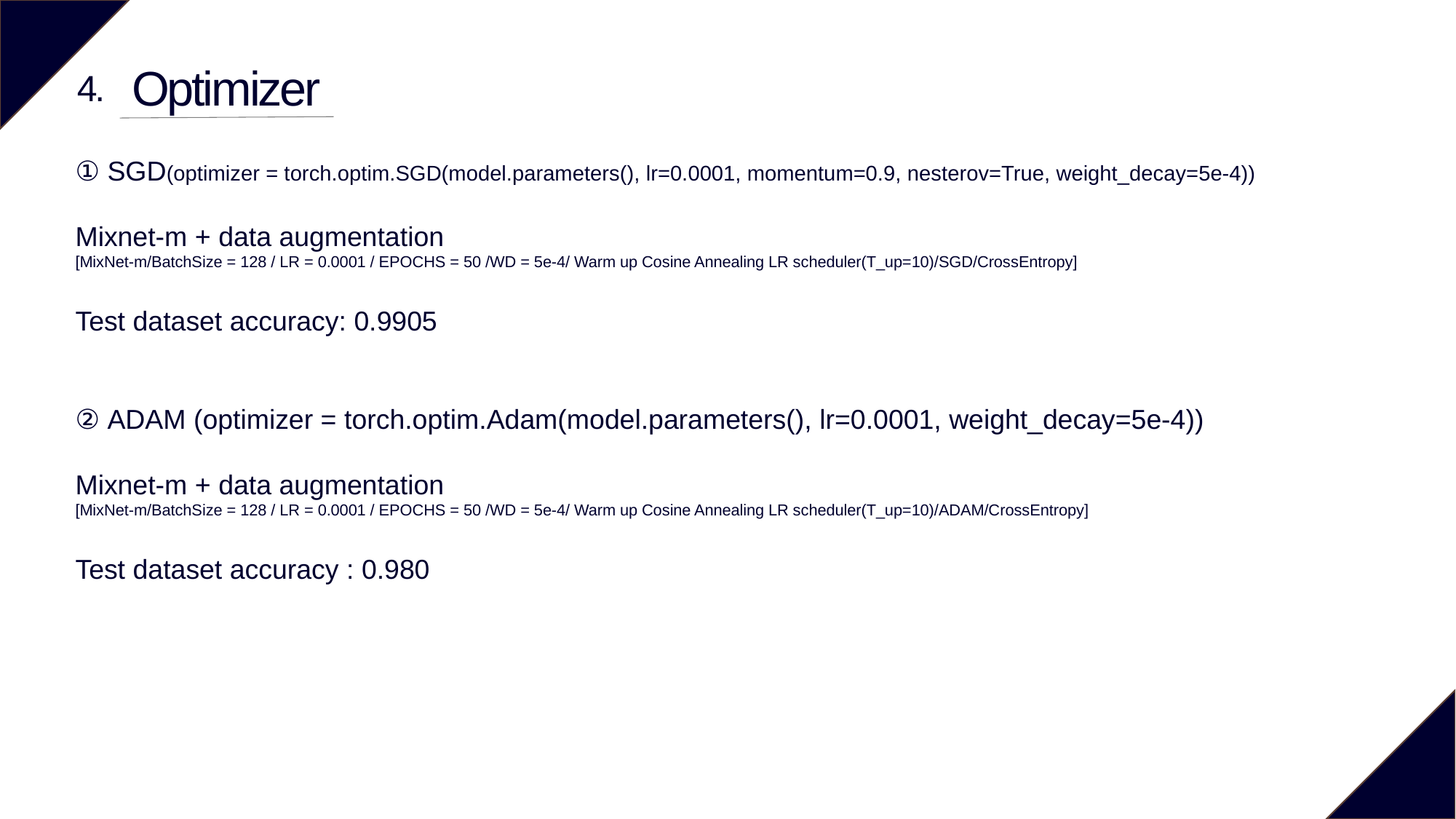

Optimizer
4.
① SGD(optimizer = torch.optim.SGD(model.parameters(), lr=0.0001, momentum=0.9, nesterov=True, weight_decay=5e-4))

Mixnet-m + data augmentation
[MixNet-m/BatchSize = 128 / LR = 0.0001 / EPOCHS = 50 /WD = 5e-4/ Warm up Cosine Annealing LR scheduler(T_up=10)/SGD/CrossEntropy]

Test dataset accuracy: 0.9905

② ADAM (optimizer = torch.optim.Adam(model.parameters(), lr=0.0001, weight_decay=5e-4))

Mixnet-m + data augmentation
[MixNet-m/BatchSize = 128 / LR = 0.0001 / EPOCHS = 50 /WD = 5e-4/ Warm up Cosine Annealing LR scheduler(T_up=10)/ADAM/CrossEntropy]

Test dataset accuracy : 0.980